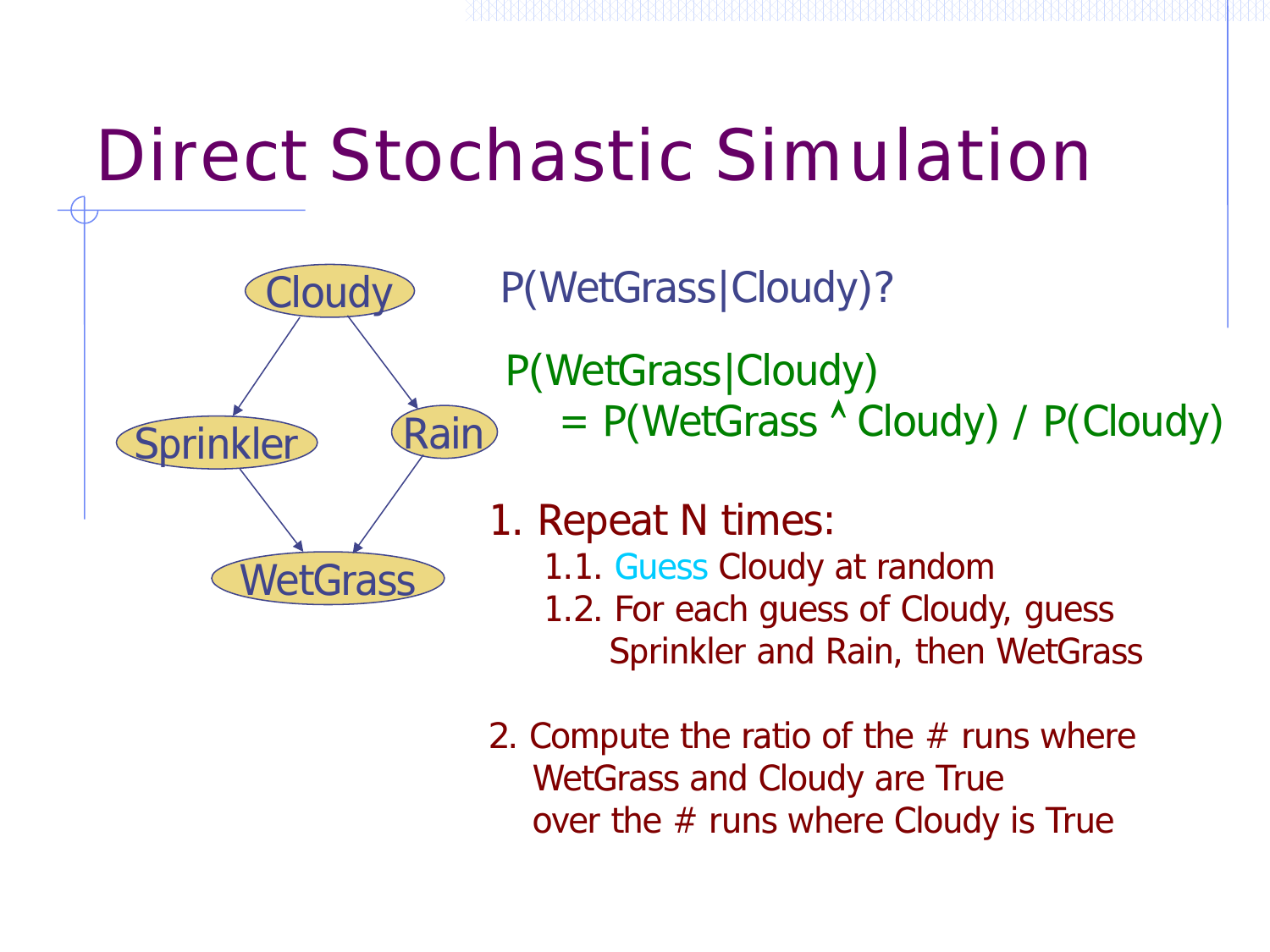

# Direct Stochastic Simulation
P(WetGrass|Cloudy)?
Cloudy

Rain
Sprinkler

WetGrass
P(WetGrass|Cloudy)
    = P(WetGrass ∧ Cloudy) / P(Cloudy)
1. Repeat N times:
     1.1. Guess Cloudy at random
     1.2. For each guess of Cloudy, guess
           Sprinkler and Rain, then WetGrass
2. Compute the ratio of the # runs where
    WetGrass and Cloudy are True
    over the # runs where Cloudy is True